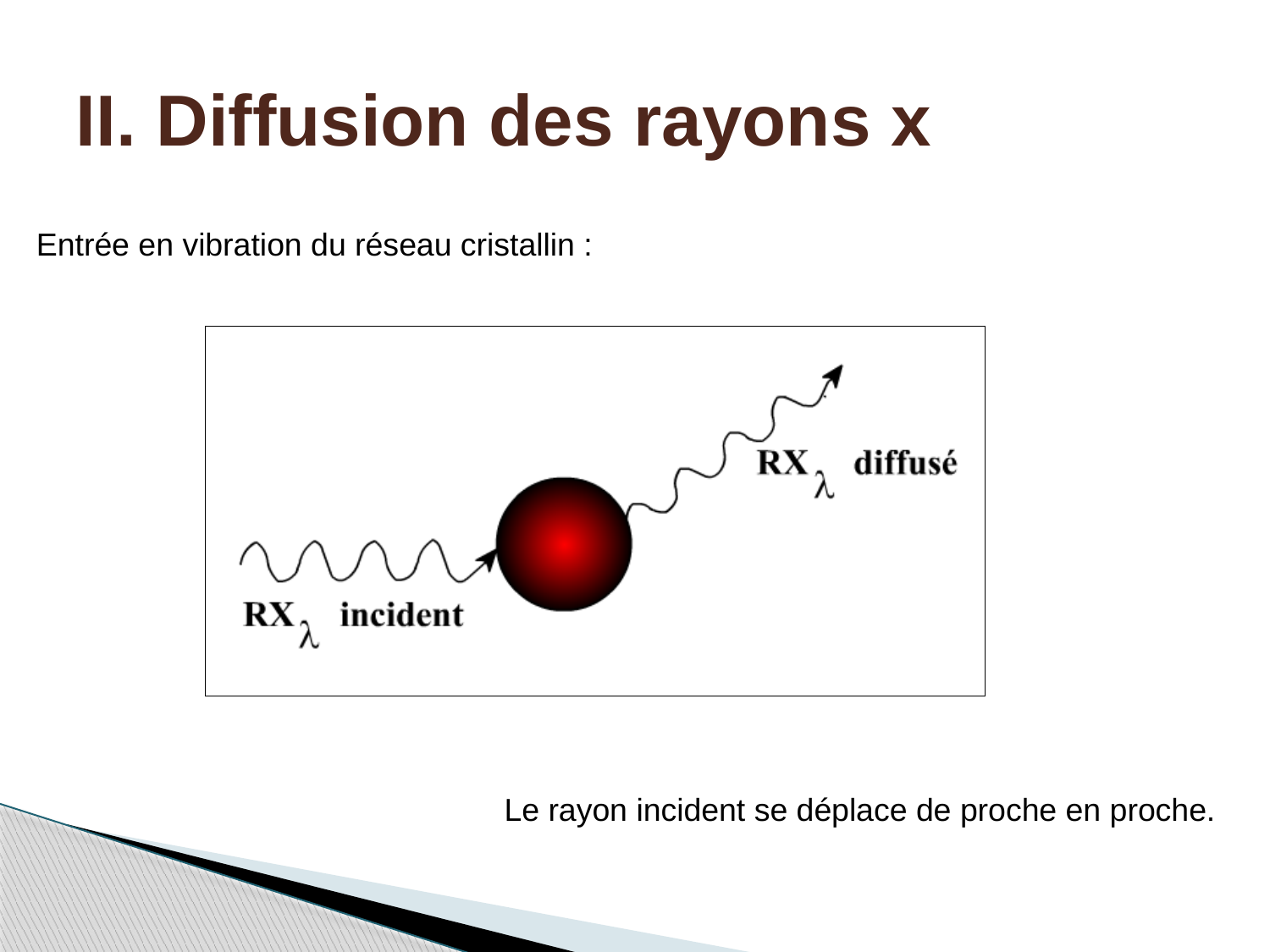

# II. Diffusion des rayons x

Entrée en vibration du réseau cristallin :
Le rayon incident se déplace de proche en proche.